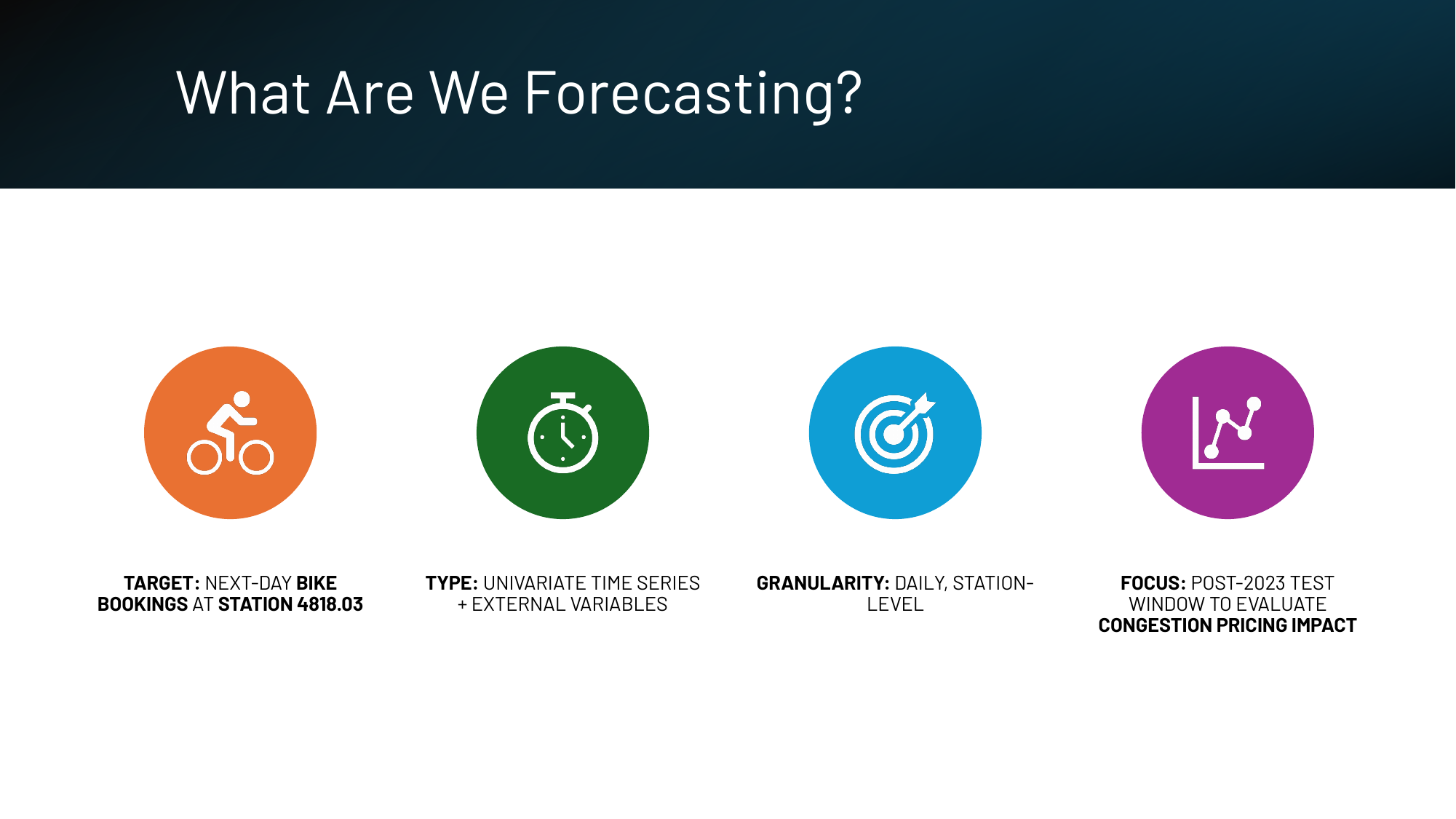

# What Are We Forecasting?
Target: Next-day bike bookings at Station 4818.03
Type: Univariate time series + external variables
Granularity: Daily, station-level
Focus: Post-2023 test window to evaluate congestion pricing impact